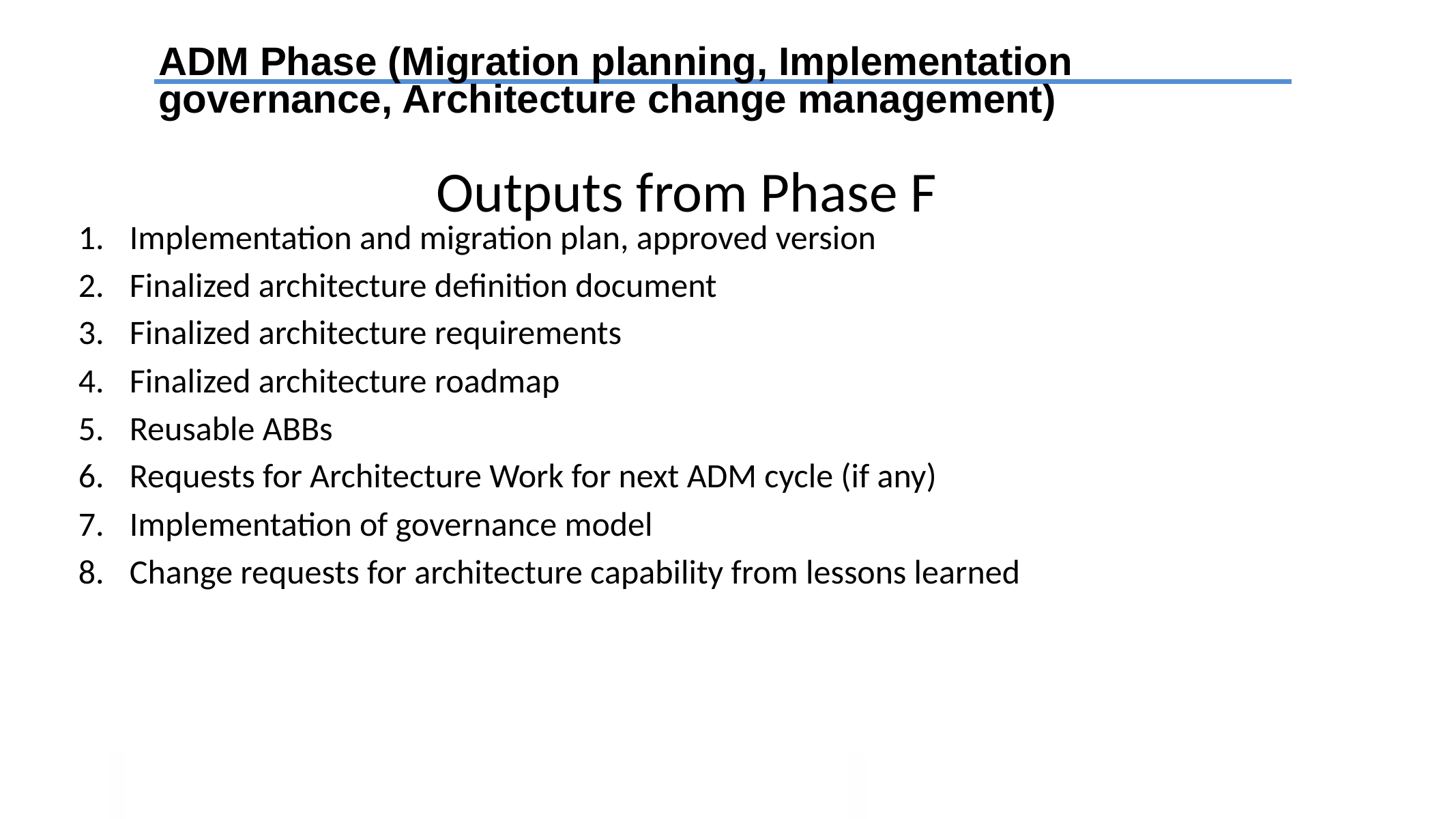

ADM Phase (Migration planning, Implementation governance, Architecture change management)

# Outputs from Phase F
Implementation and migration plan, approved version
Finalized architecture definition document
Finalized architecture requirements
Finalized architecture roadmap
Reusable ABBs
Requests for Architecture Work for next ADM cycle (if any)
Implementation of governance model
Change requests for architecture capability from lessons learned
TEXT
TEXT